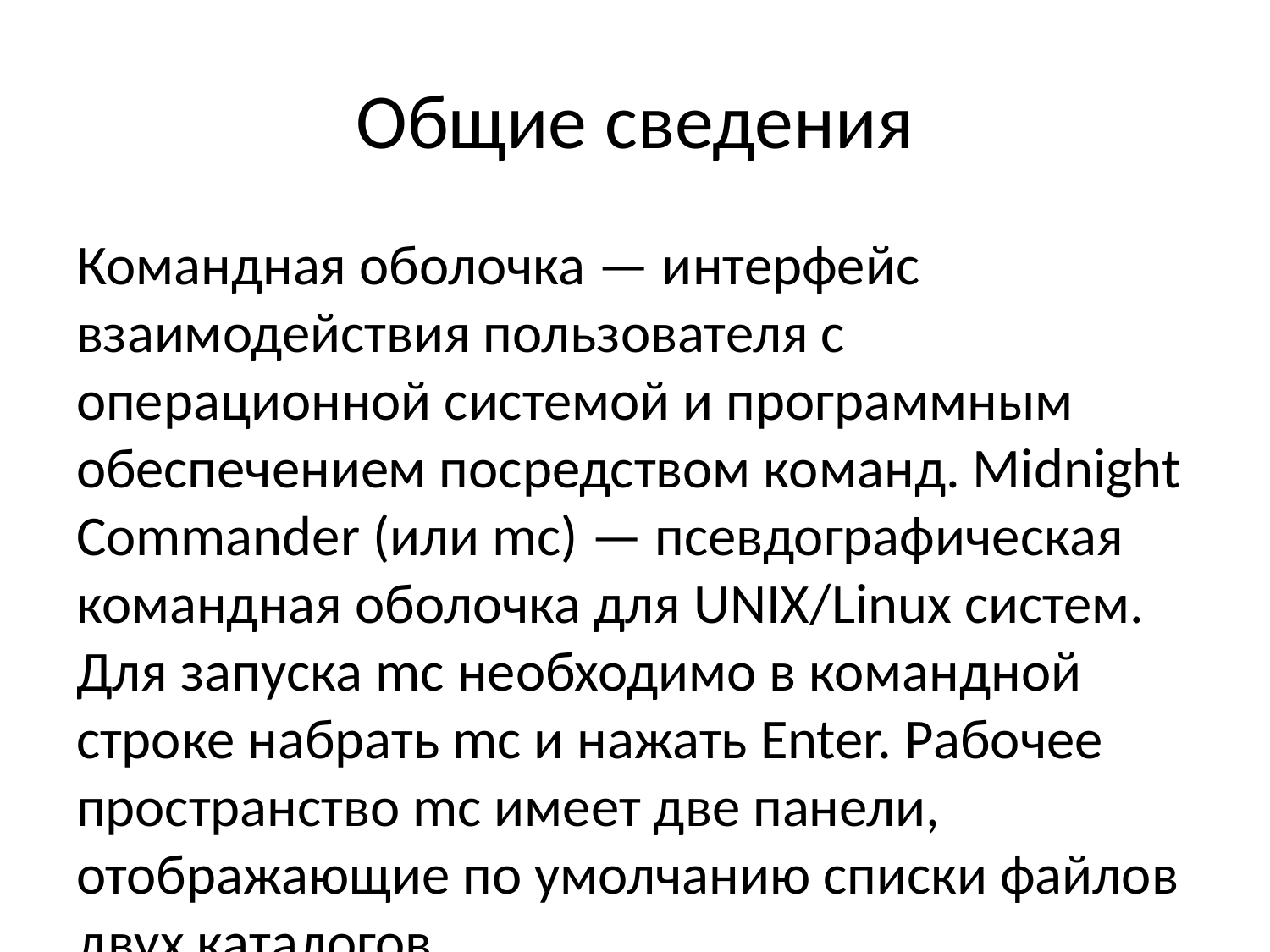

# Общие сведения
Командная оболочка — интерфейс взаимодействия пользователя с операционной системой и программным обеспечением посредством команд. Midnight Commander (или mc) — псевдографическая командная оболочка для UNIX/Linux систем. Для запуска mc необходимо в командной строке набрать mc и нажать Enter. Рабочее пространство mc имеет две панели, отображающие по умолчанию списки файлов двух каталогов.